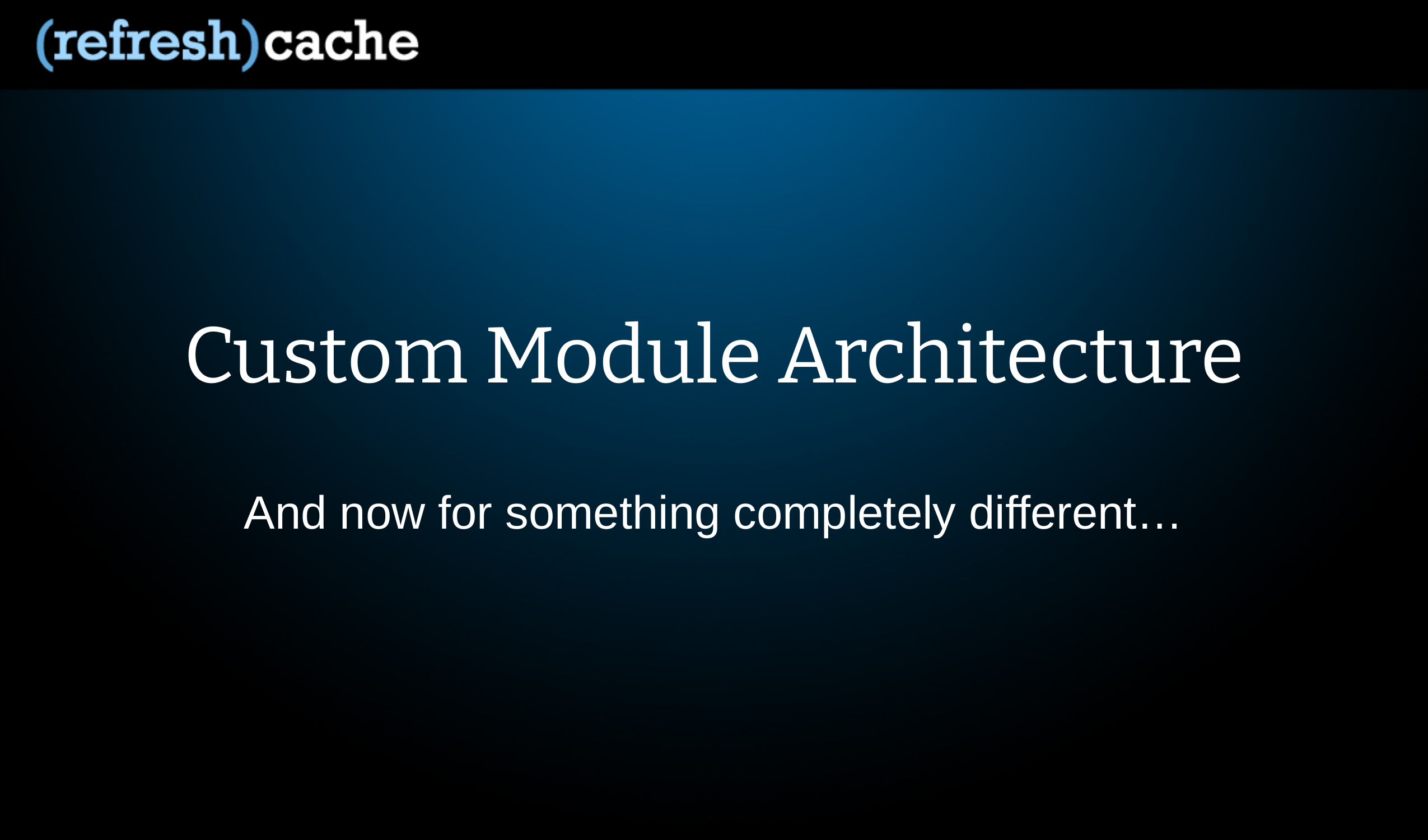

# Custom Module Architecture
And now for something completely different…